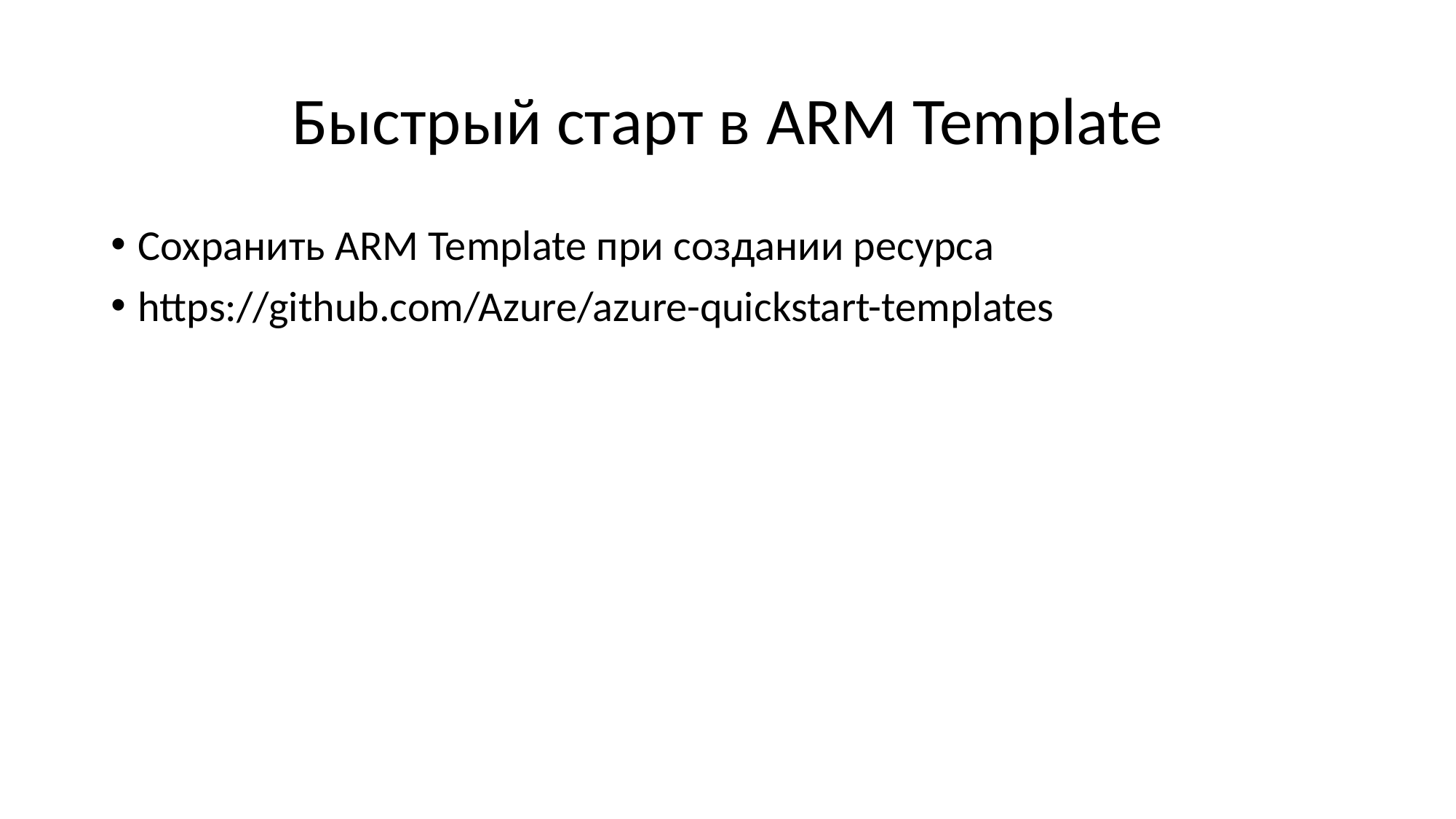

# Быстрый старт в ARM Template
Сохранить ARM Template при создании ресурса
https://github.com/Azure/azure-quickstart-templates